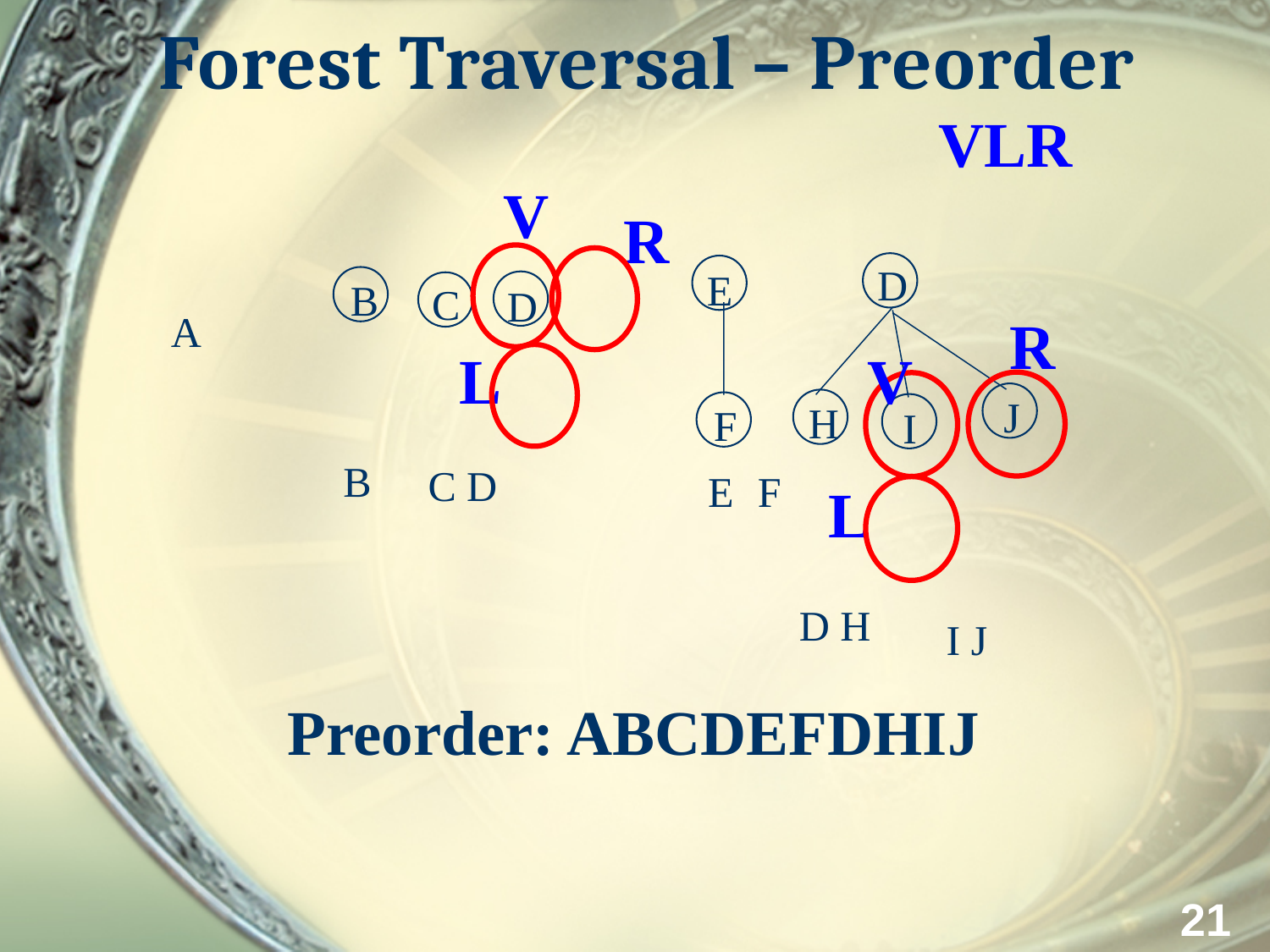

Forest Traversal – Preorder
VLR
V
R

D

E

B
C

D
A
R

V
L

J

H

F

I
B
C D
F
E
L

D H
I J
Preorder: ABCDEFDHIJ
21